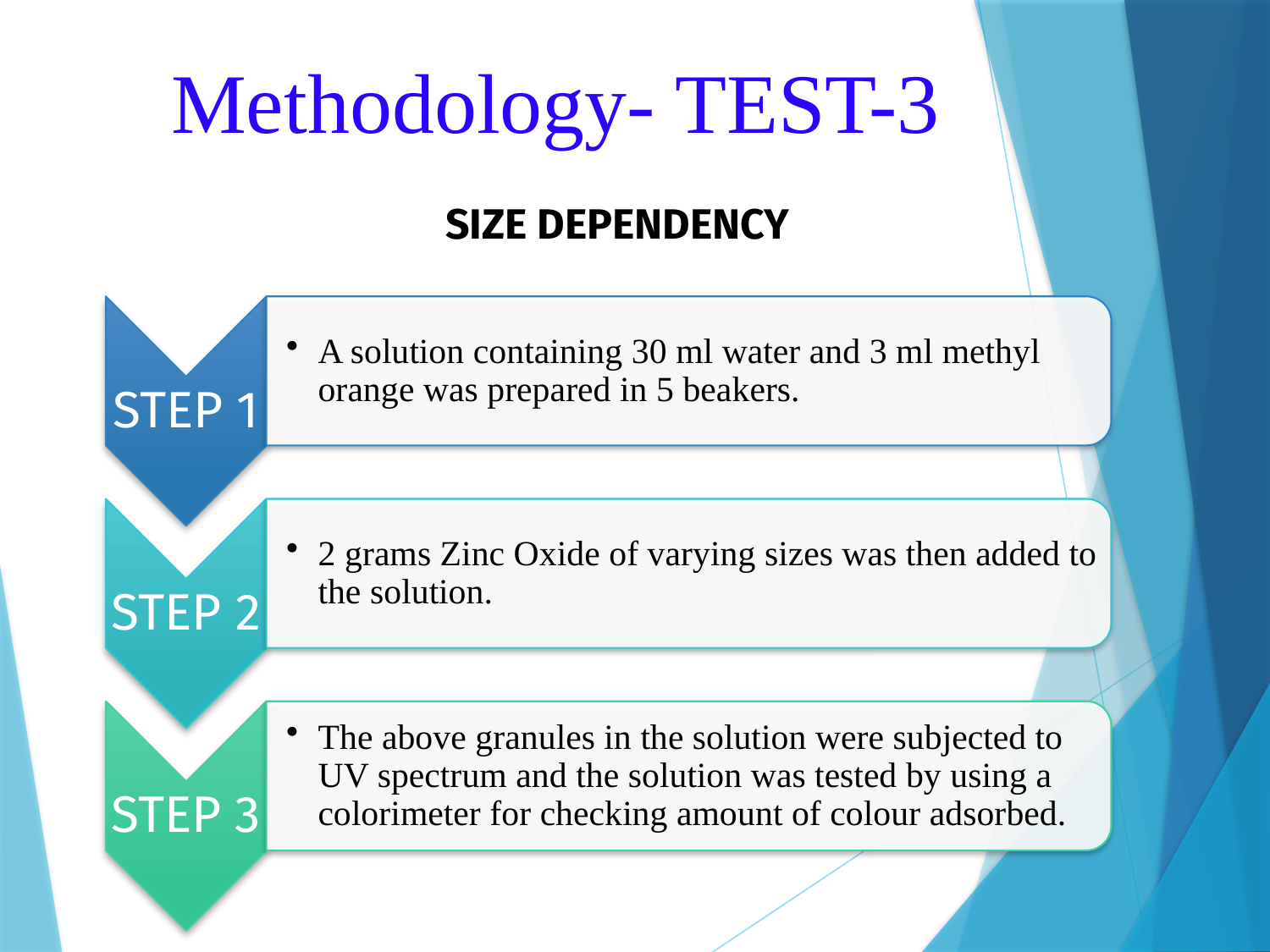

# Methodology- TEST-3
SIZE DEPENDENCY
STEP 1
A solution containing 30 ml water and 3 ml methyl orange was prepared in 5 beakers.
STEP 2
2 grams Zinc Oxide of varying sizes was then added to the solution.
STEP 3
The above granules in the solution were subjected to UV spectrum and the solution was tested by using a colorimeter for checking amount of colour adsorbed.